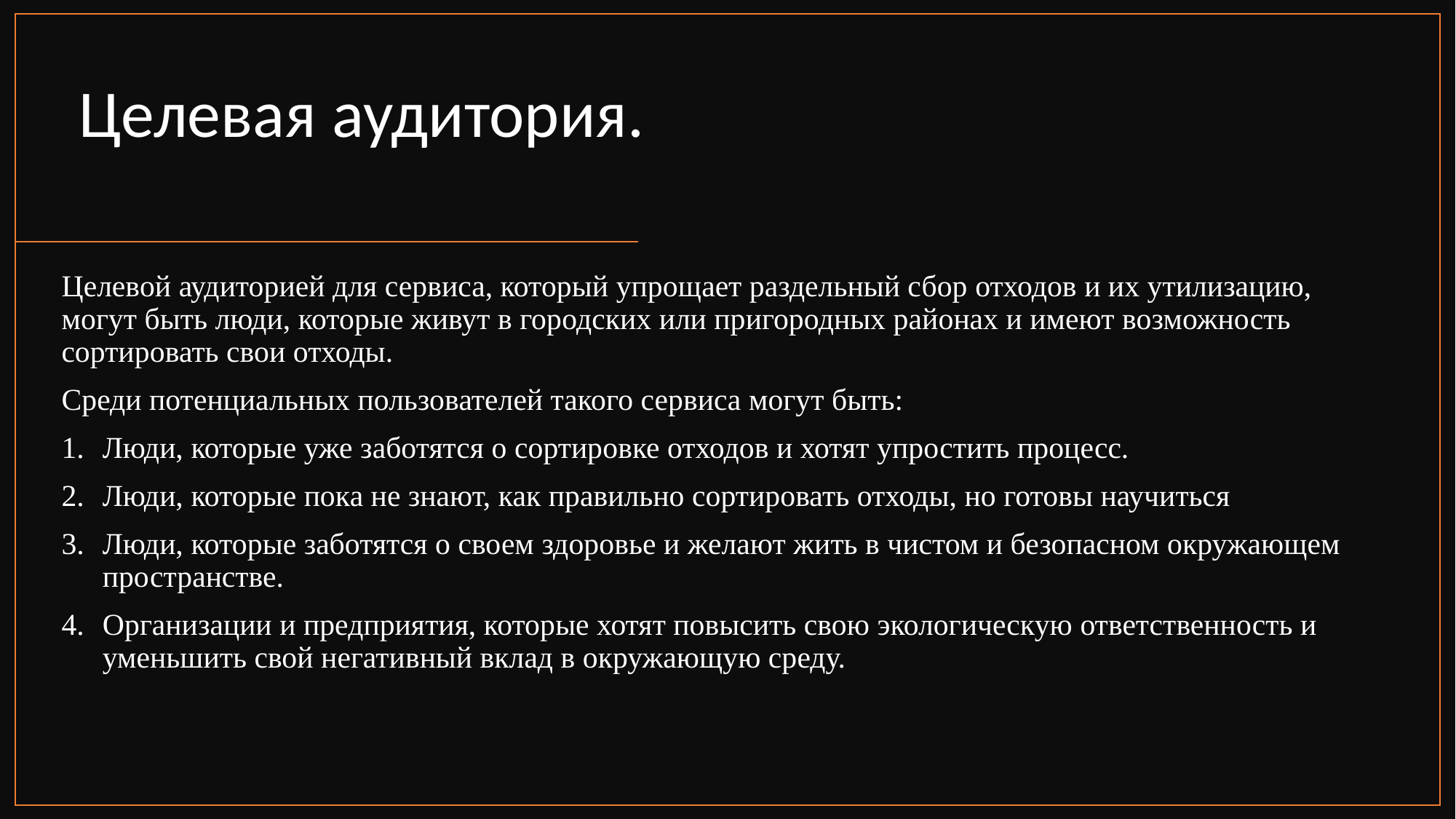

# Целевая аудитория.
Целевой аудиторией для сервиса, который упрощает раздельный сбор отходов и их утилизацию, могут быть люди, которые живут в городских или пригородных районах и имеют возможность сортировать свои отходы.
Среди потенциальных пользователей такого сервиса могут быть:
Люди, которые уже заботятся о сортировке отходов и хотят упростить процесс.
Люди, которые пока не знают, как правильно сортировать отходы, но готовы научиться
Люди, которые заботятся о своем здоровье и желают жить в чистом и безопасном окружающем пространстве.
Организации и предприятия, которые хотят повысить свою экологическую ответственность и уменьшить свой негативный вклад в окружающую среду.